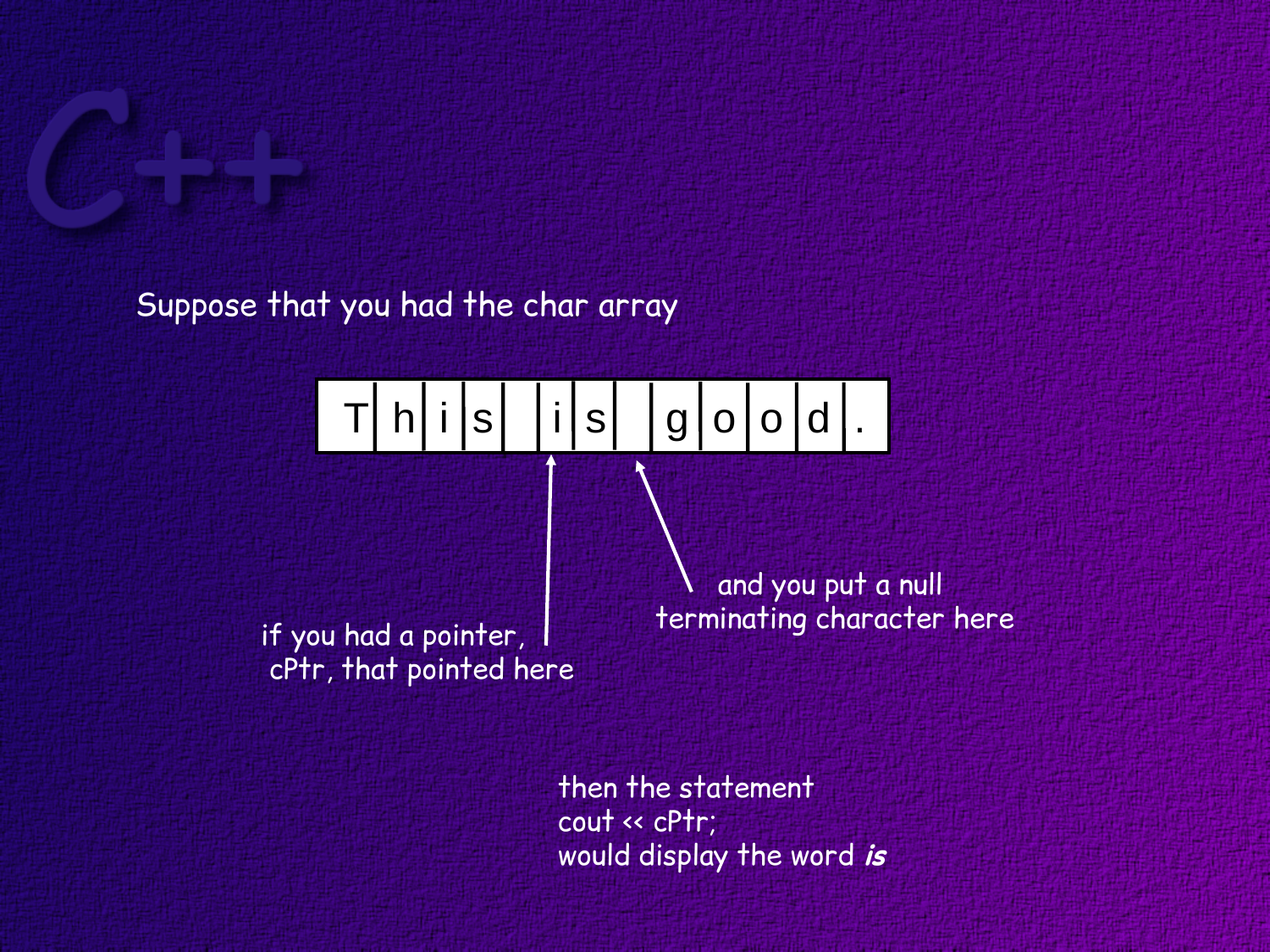

Suppose that you had the char array

T  h  i  s     i  s     g  o  o  d  .

and you put a null
terminating character here
if you had a pointer,
 cPtr, that pointed here
then the statement
cout << cPtr;
would display the word is